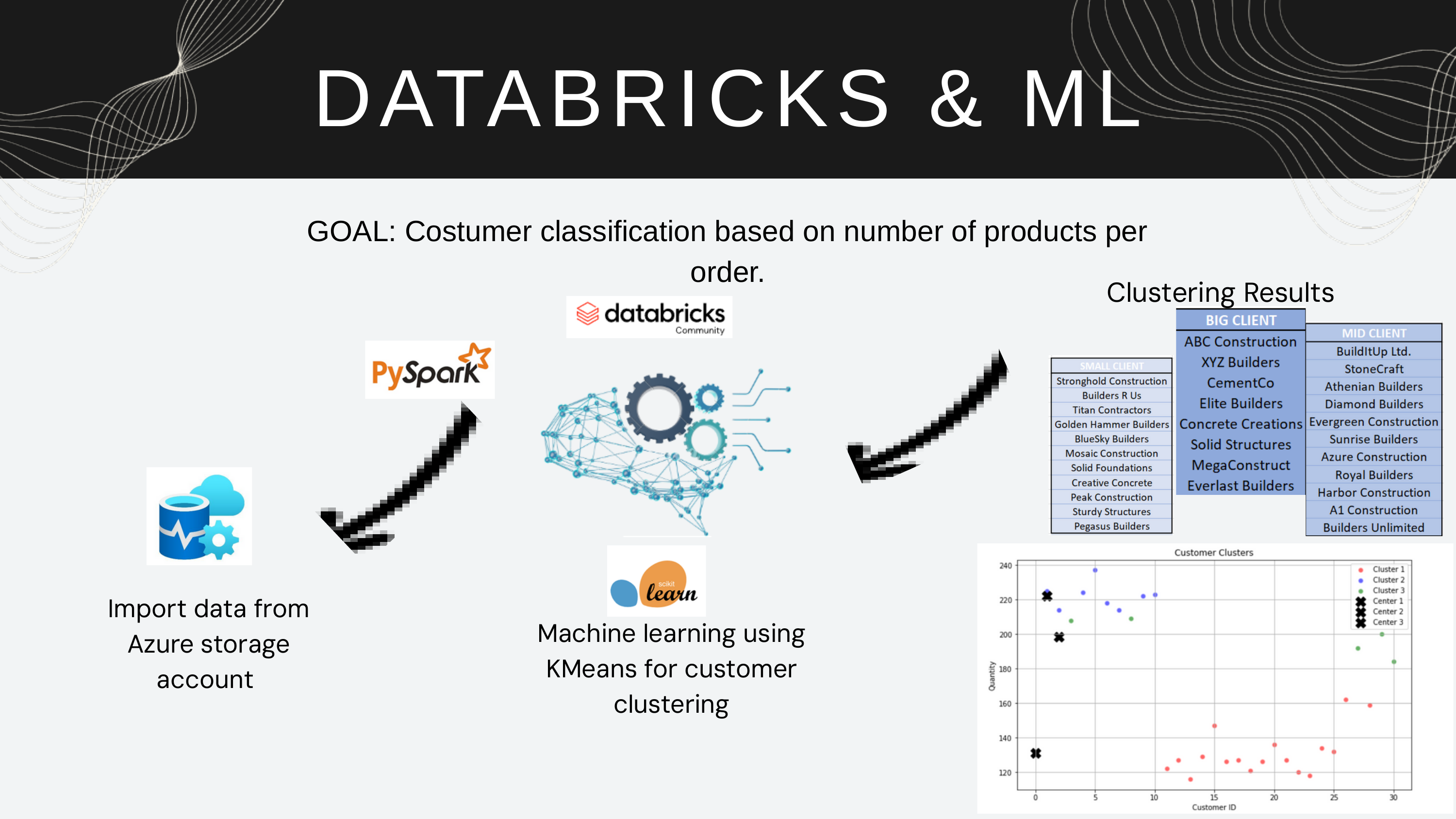

DATABRICKS & ML
GOAL: Costumer classification based on number of products per order.
Clustering Results

Import data from Azure storage account
Machine learning using KMeans for customer clustering